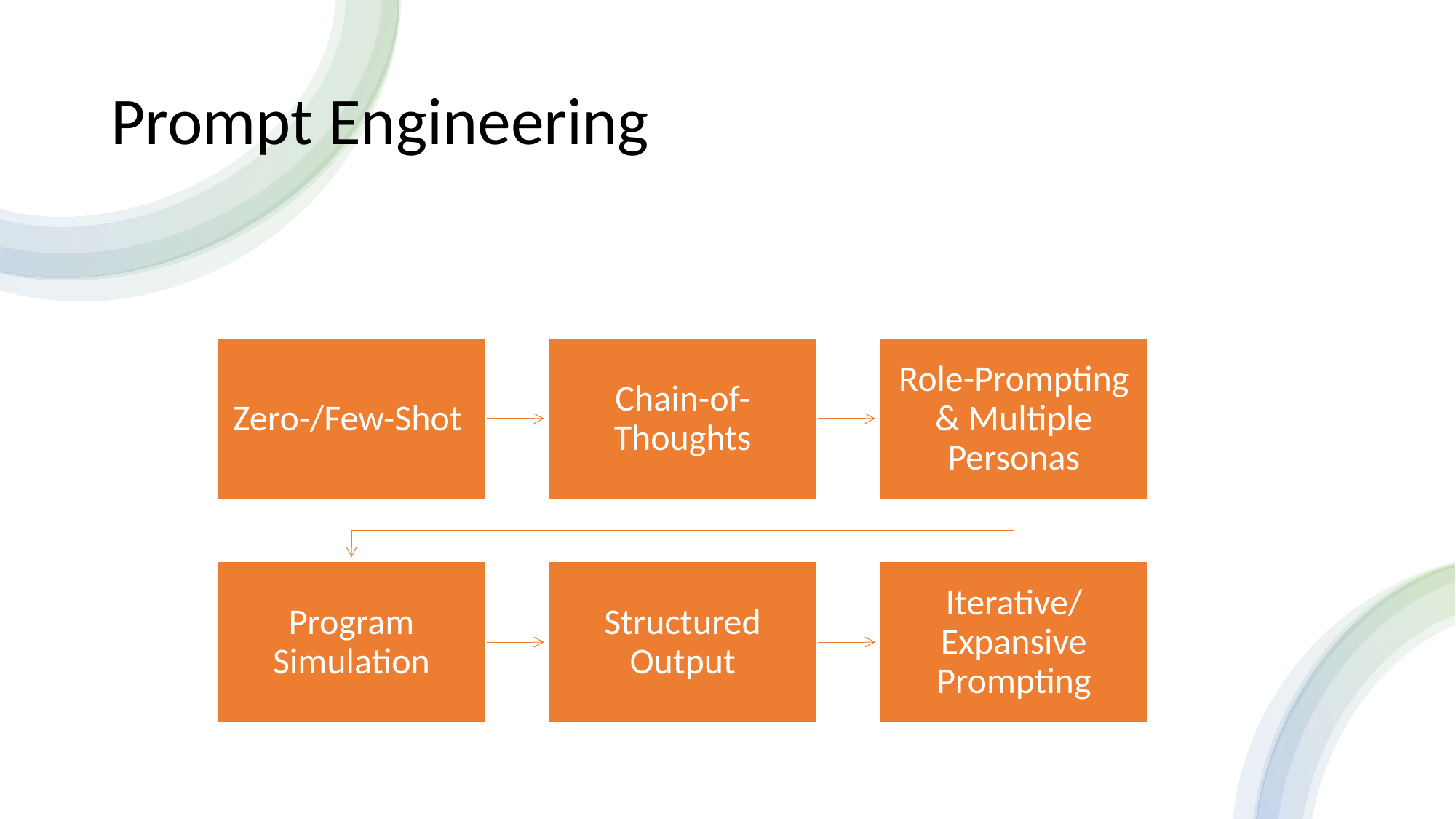

# Prompt Engineering

Zero-/Few-Shot

Chain-of-Thoughts

Role-Prompting & Multiple Personas

Program Simulation

Structured Output
Iterative/ Expansive Prompting